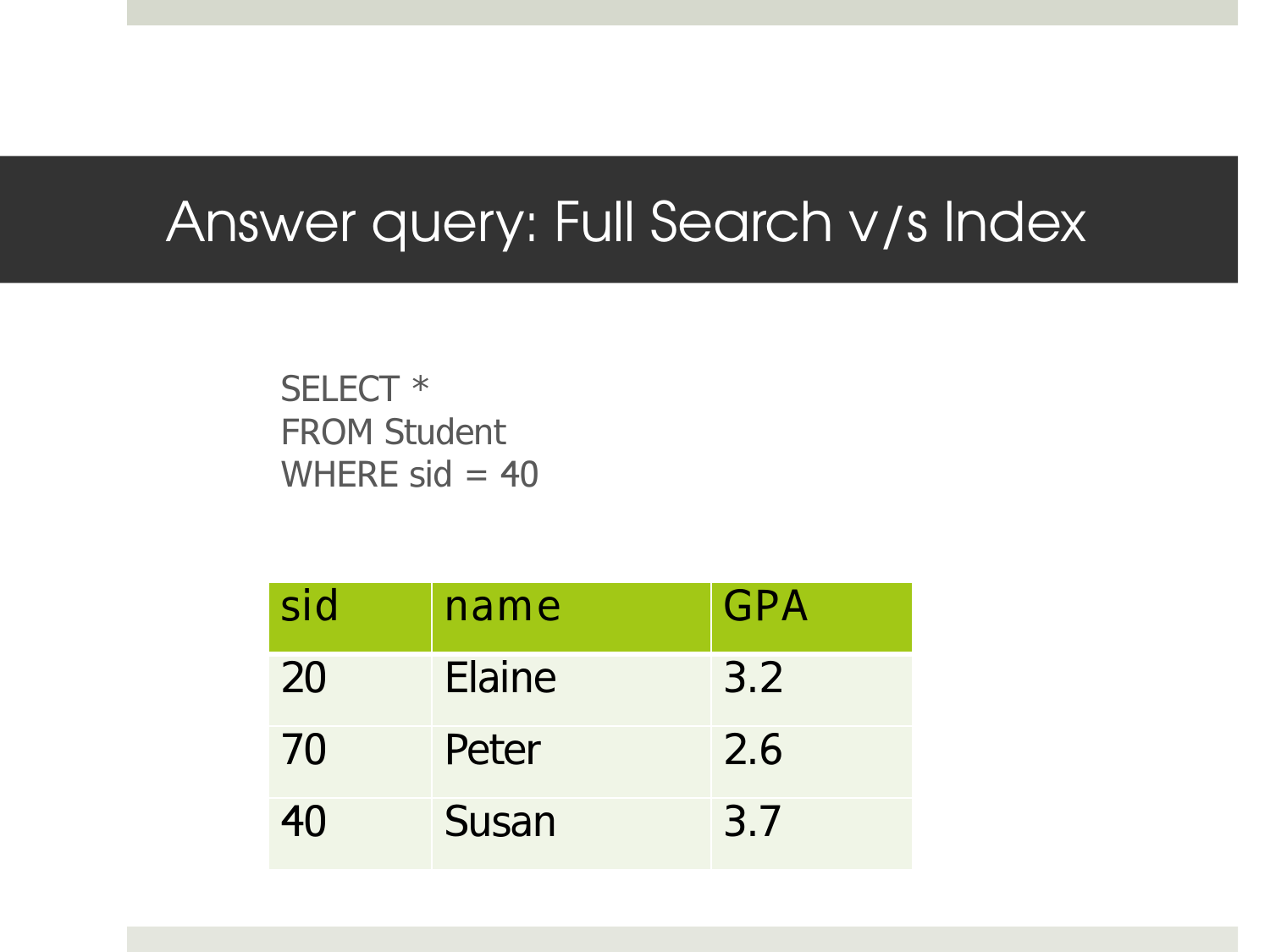

# Answer query: Full Search v/s Index
SELECT *
FROM Student
WHERE sid = 40

| sid | name | GPA |
| --- | --- | --- |
| 20 | Elaine | 3.2 |
| 70 | Peter | 2.6 |
| 40 | Susan | 3.7 |